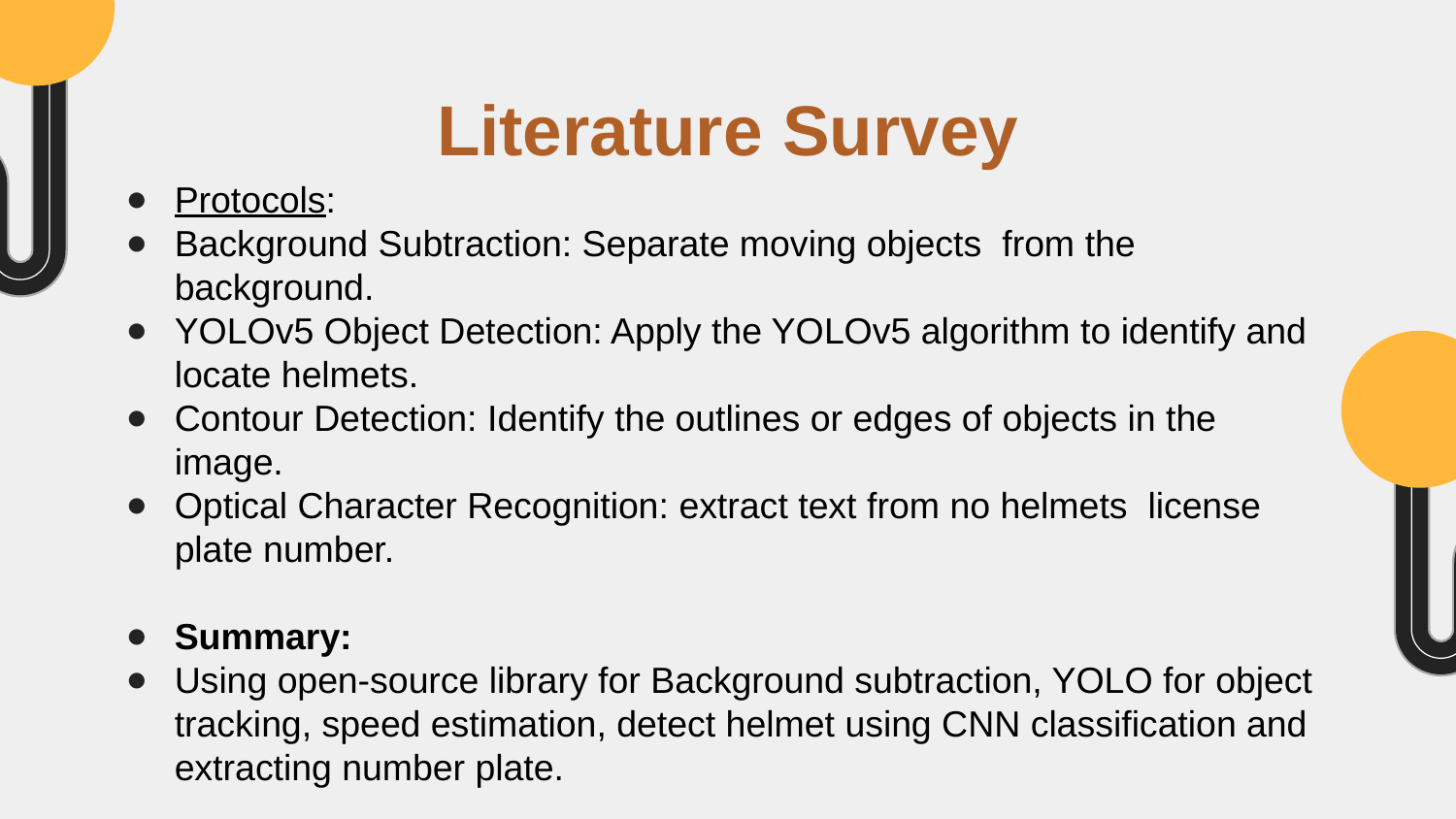

# Literature Survey
Protocols:
Background Subtraction: Separate moving objects  from the background.
YOLOv5 Object Detection: Apply the YOLOv5 algorithm to identify and locate helmets.
Contour Detection: Identify the outlines or edges of objects in the image.
Optical Character Recognition: extract text from no helmets  license plate number.

Summary:
Using open-source library for Background subtraction, YOLO for object tracking, speed estimation, detect helmet using CNN classification and extracting number plate.

Survey-05: https://www.researchgate.net/publication/371783195